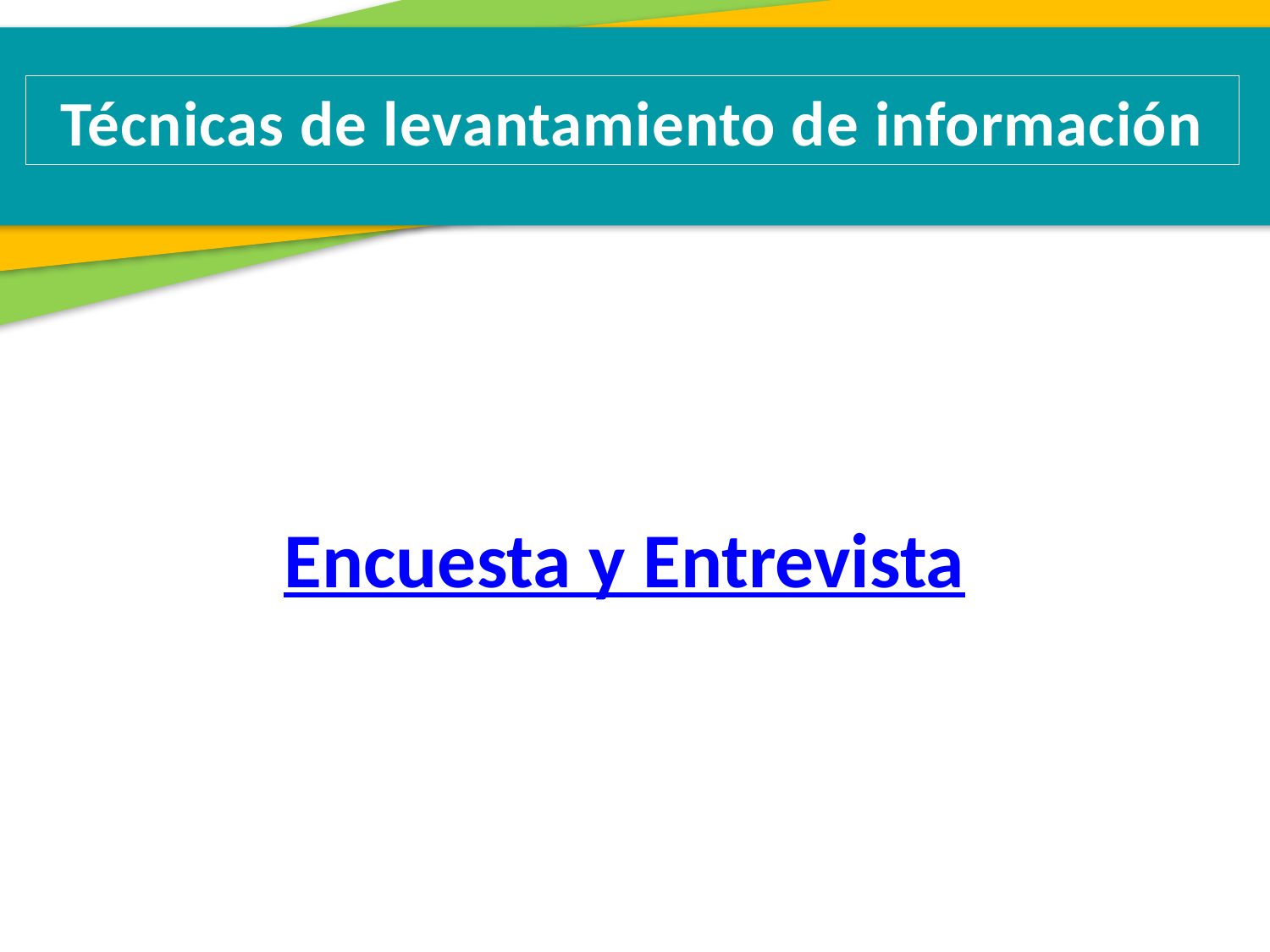

Técnicas de levantamiento de información

Encuesta y Entrevista